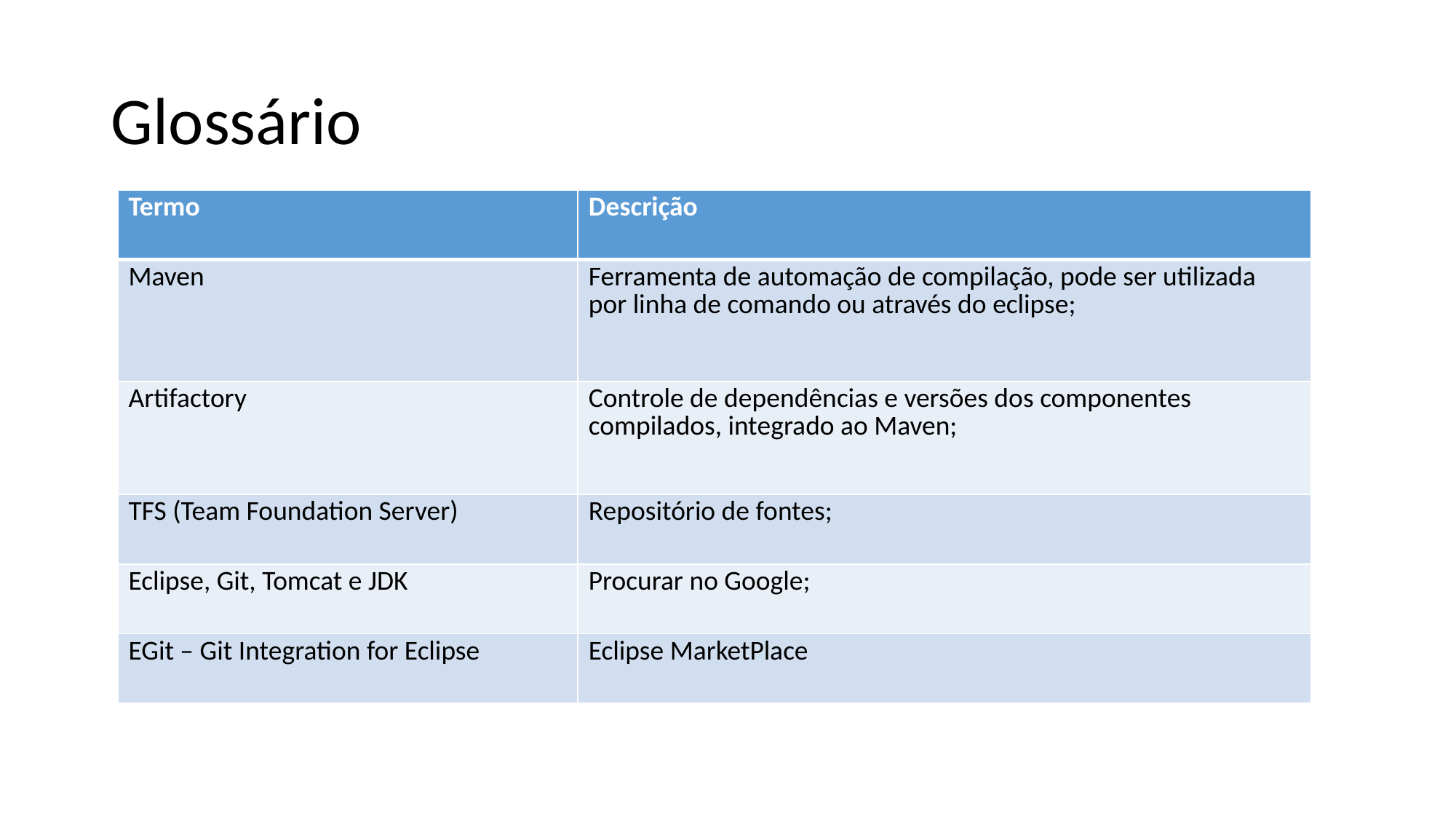

# Glossário
| Termo | Descrição |
| --- | --- |
| Maven | Ferramenta de automação de compilação, pode ser utilizada por linha de comando ou através do eclipse; |
| Artifactory | Controle de dependências e versões dos componentes compilados, integrado ao Maven; |
| TFS (Team Foundation Server) | Repositório de fontes; |
| Eclipse, Git, Tomcat e JDK | Procurar no Google; |
| EGit – Git Integration for Eclipse | Eclipse MarketPlace |